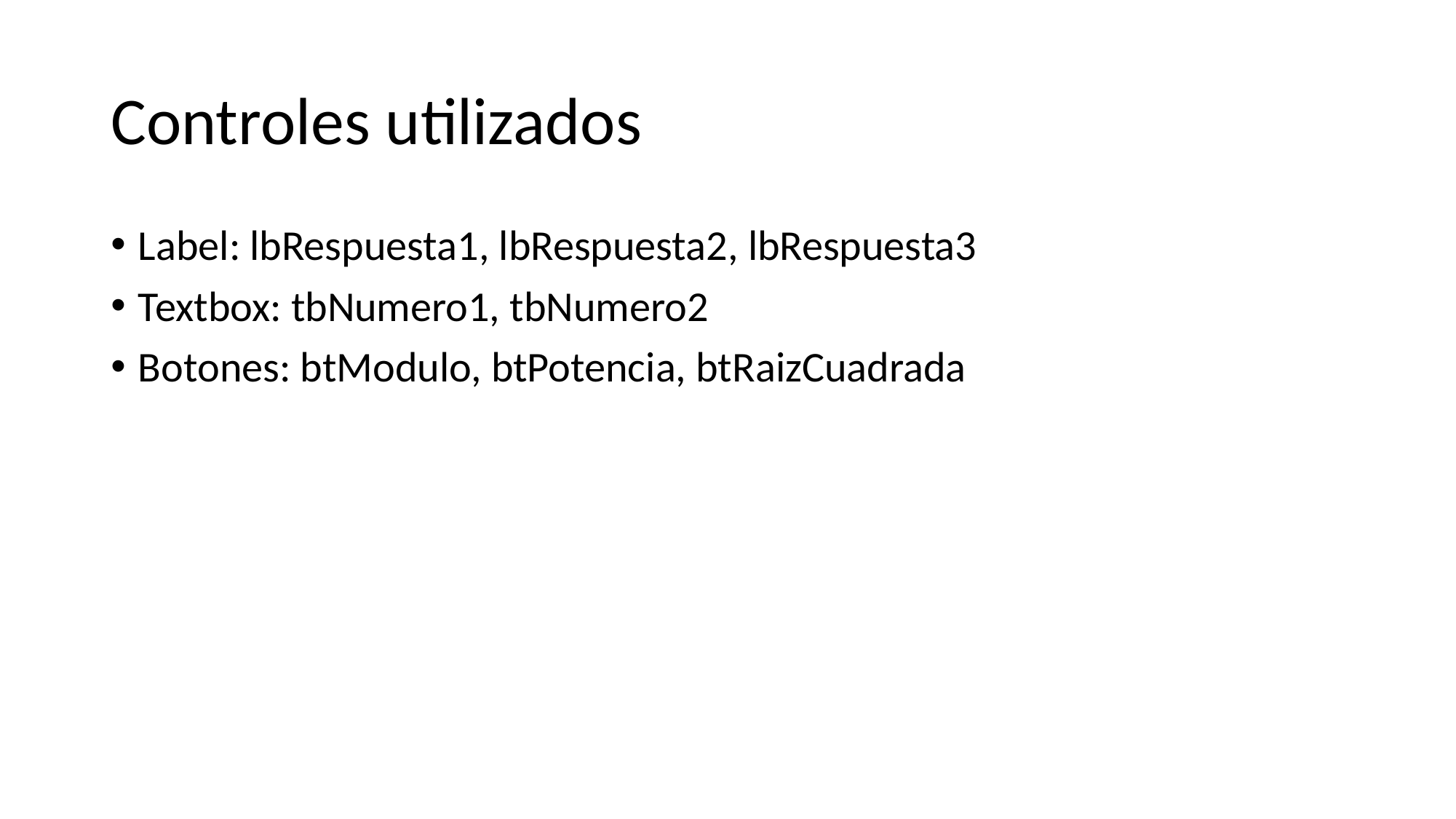

# Controles utilizados
Label: lbRespuesta1, lbRespuesta2, lbRespuesta3
Textbox: tbNumero1, tbNumero2
Botones: btModulo, btPotencia, btRaizCuadrada